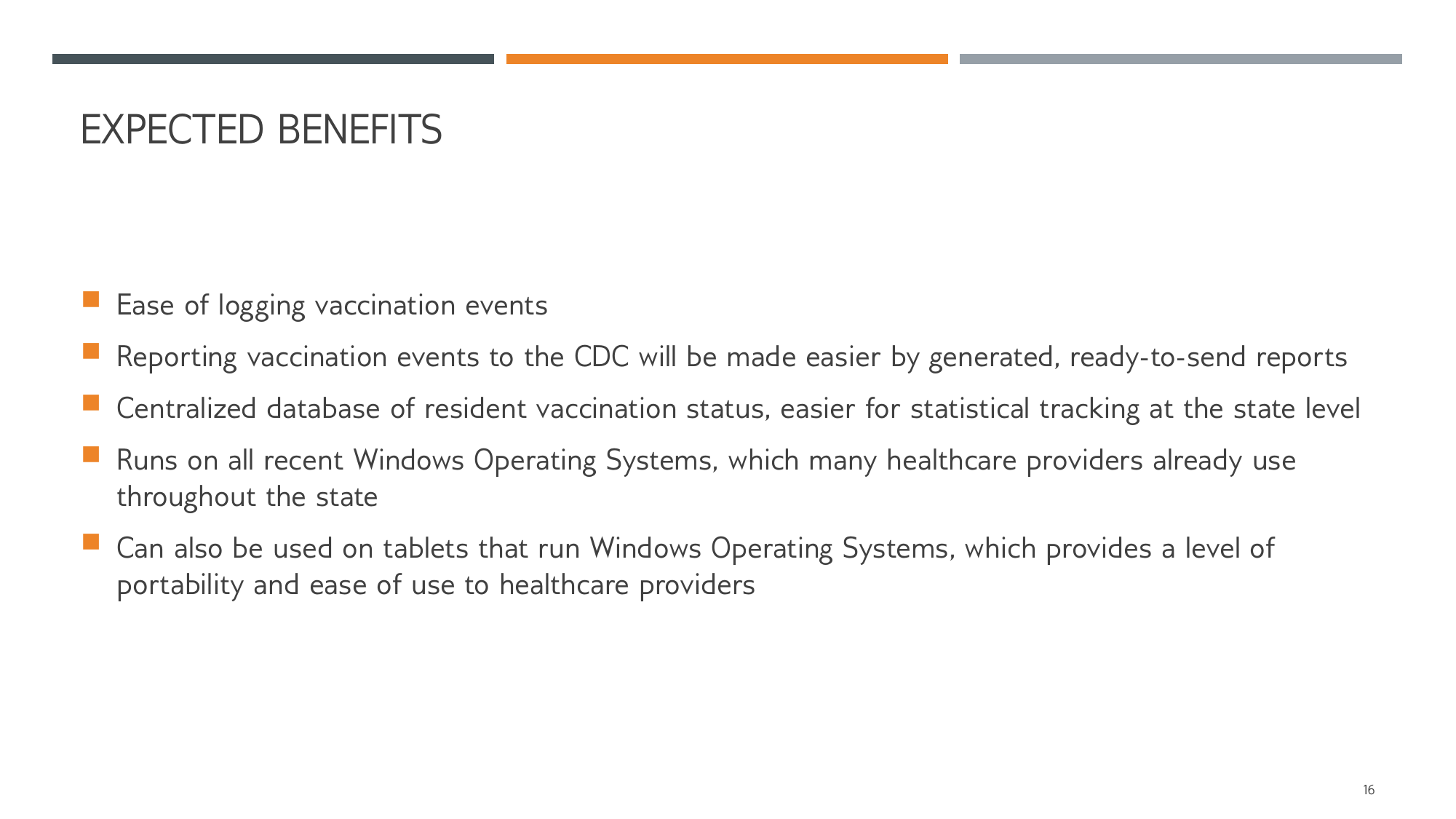

# Expected benefits
Ease of logging vaccination events
Reporting vaccination events to the CDC will be made easier by generated, ready-to-send reports
Centralized database of resident vaccination status, easier for statistical tracking at the state level
Runs on all recent Windows Operating Systems, which many healthcare providers already use throughout the state
Can also be used on tablets that run Windows Operating Systems, which provides a level of portability and ease of use to healthcare providers
16